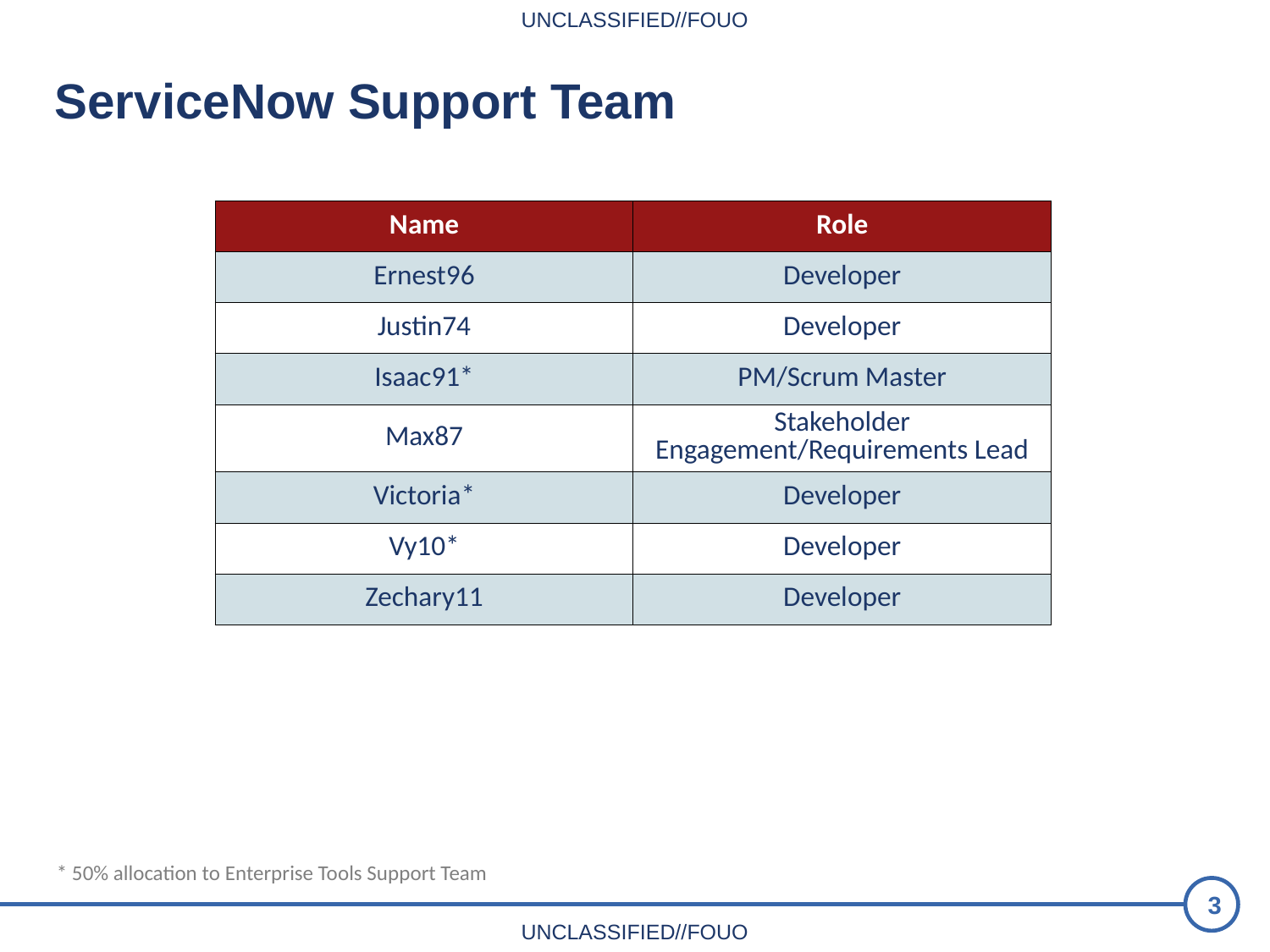

ServiceNow Support Team
| Name | Role |
| --- | --- |
| Ernest96 | Developer |
| Justin74 | Developer |
| Isaac91\* | PM/Scrum Master |
| Max87 | Stakeholder Engagement/Requirements Lead |
| Victoria\* | Developer |
| Vy10\* | Developer |
| Zechary11 | Developer |
* 50% allocation to Enterprise Tools Support Team
3